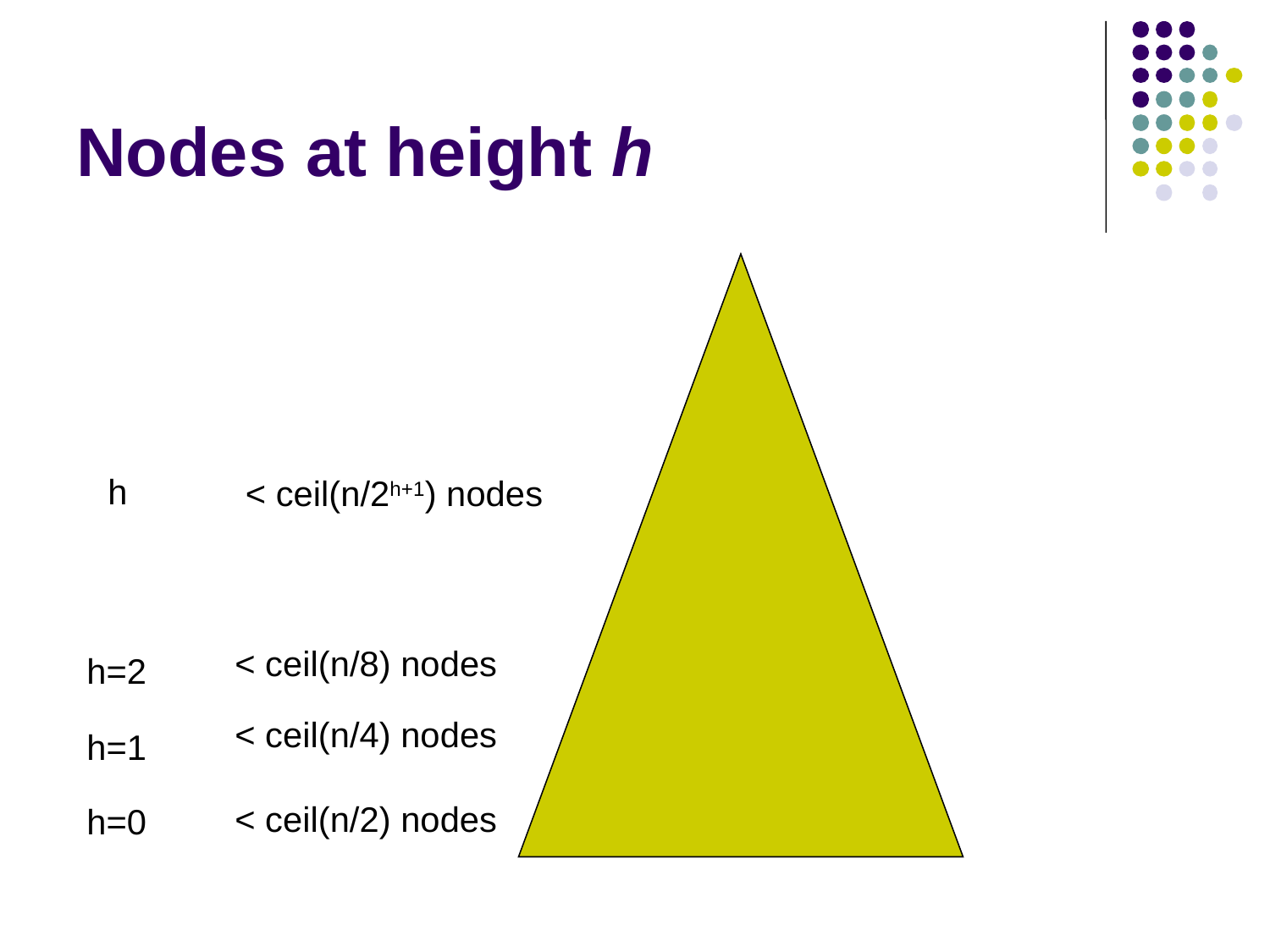

# Nodes at height h

h
< ceil(n/2h+1) nodes
< ceil(n/8) nodes
h=2
< ceil(n/4) nodes
h=1
< ceil(n/2) nodes
h=0